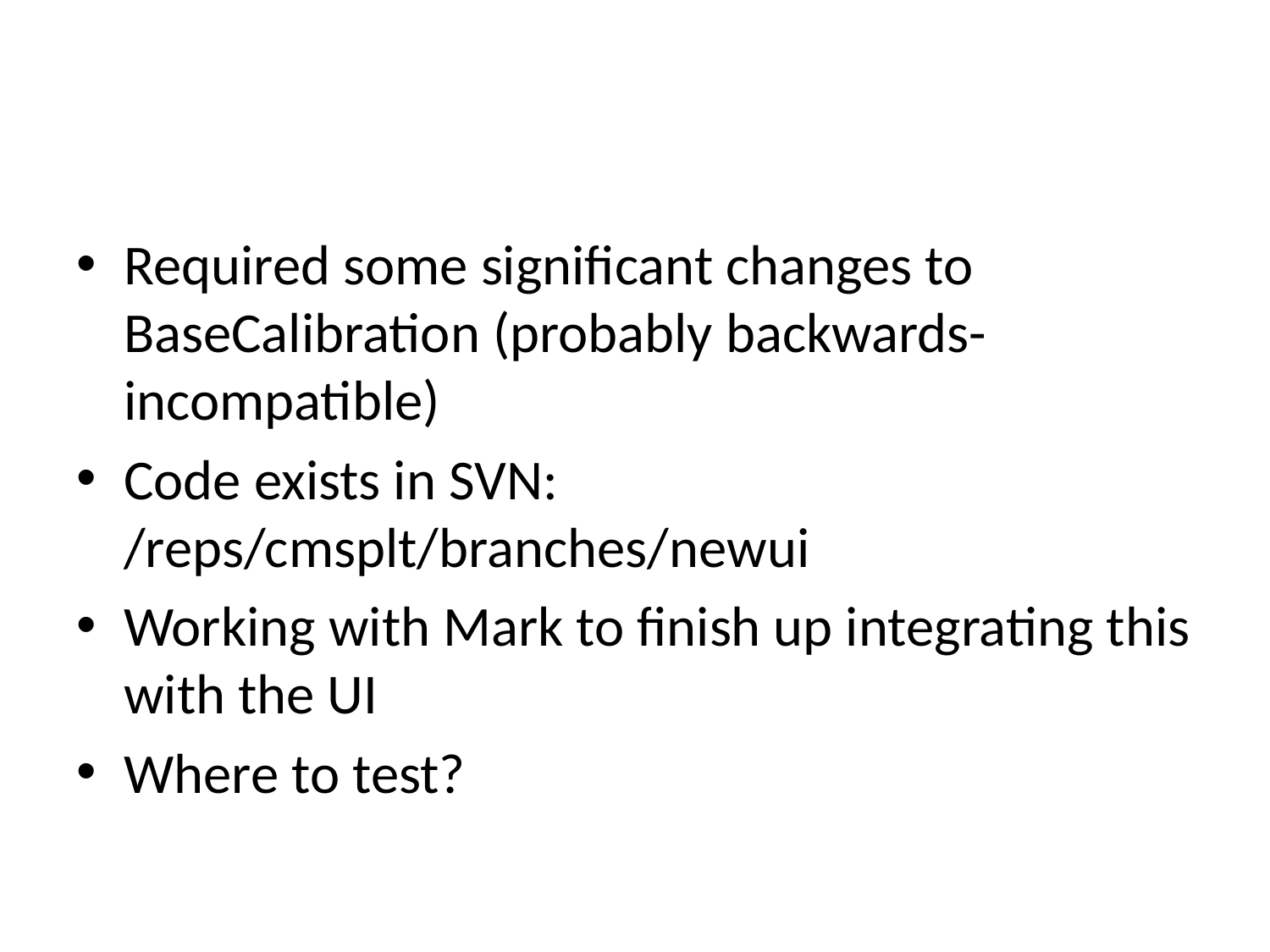

Required some significant changes to BaseCalibration (probably backwards-incompatible)
Code exists in SVN: /reps/cmsplt/branches/newui
Working with Mark to finish up integrating this with the UI
Where to test?